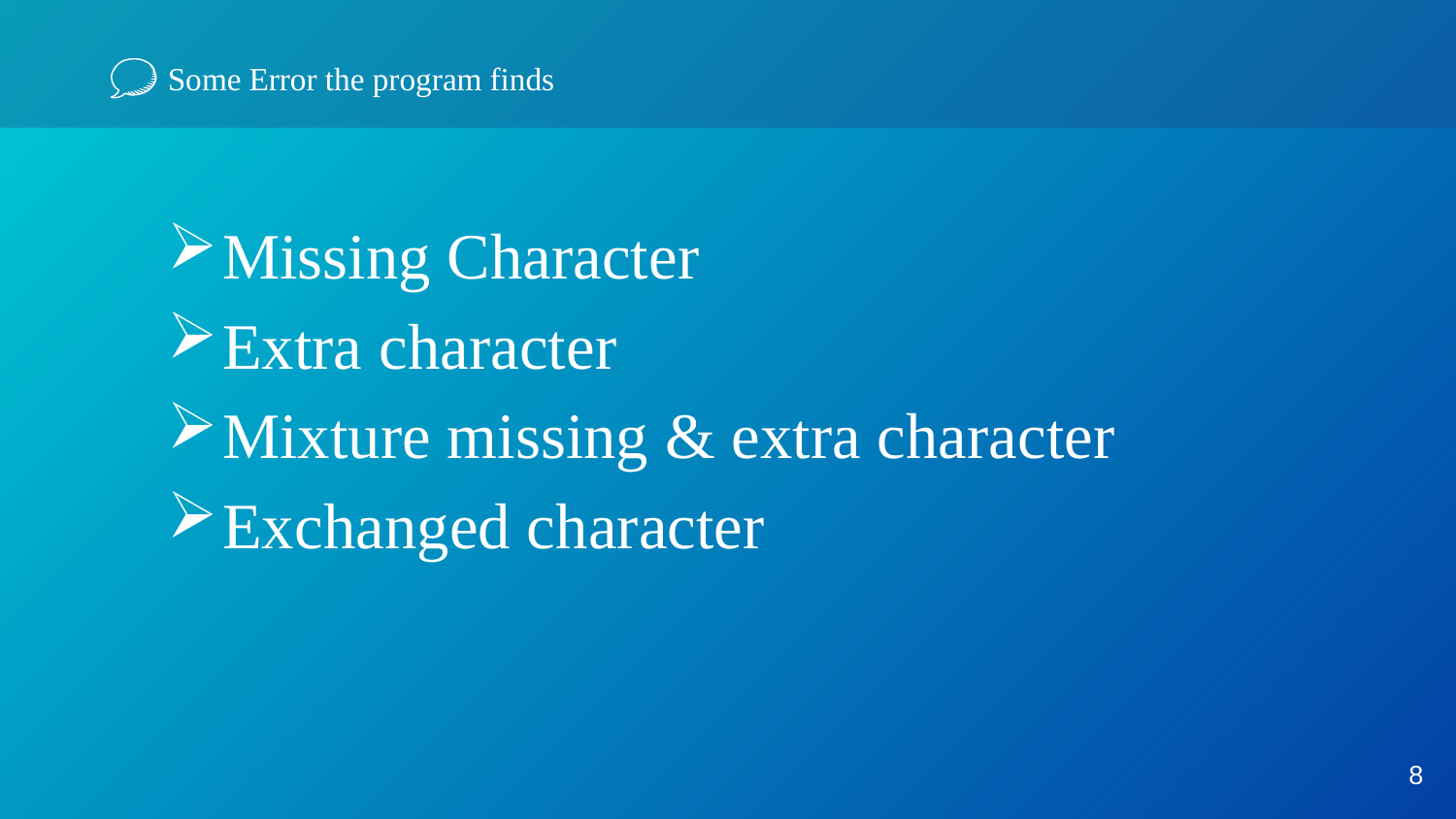

# Some Error the program finds
Missing Character
Extra character
Mixture missing & extra character
Exchanged character
8